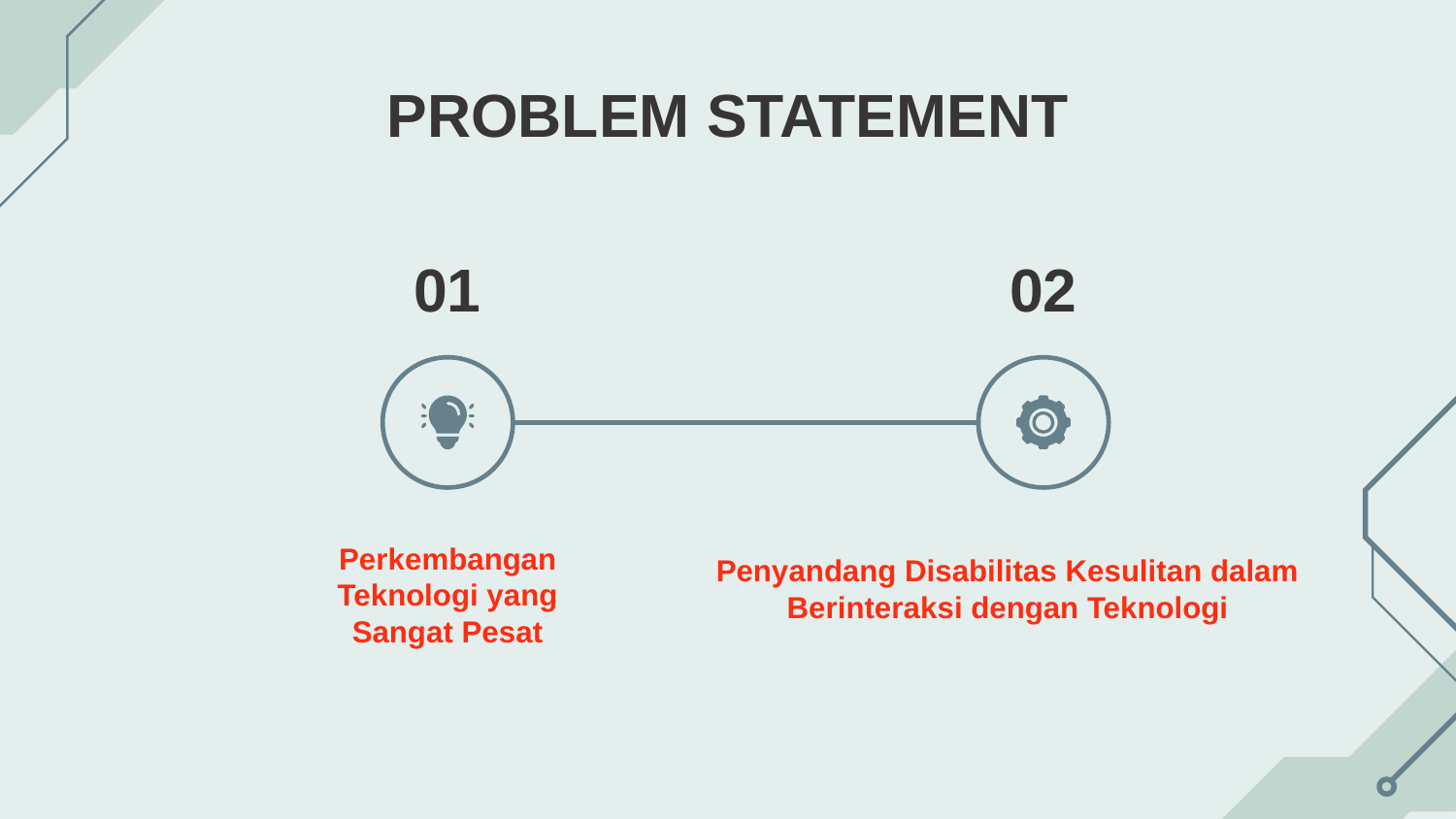

# PROBLEM STATEMENT
01
02

Penyandang Disabilitas Kesulitan dalam Berinteraksi dengan Teknologi
Perkembangan Teknologi yang Sangat Pesat